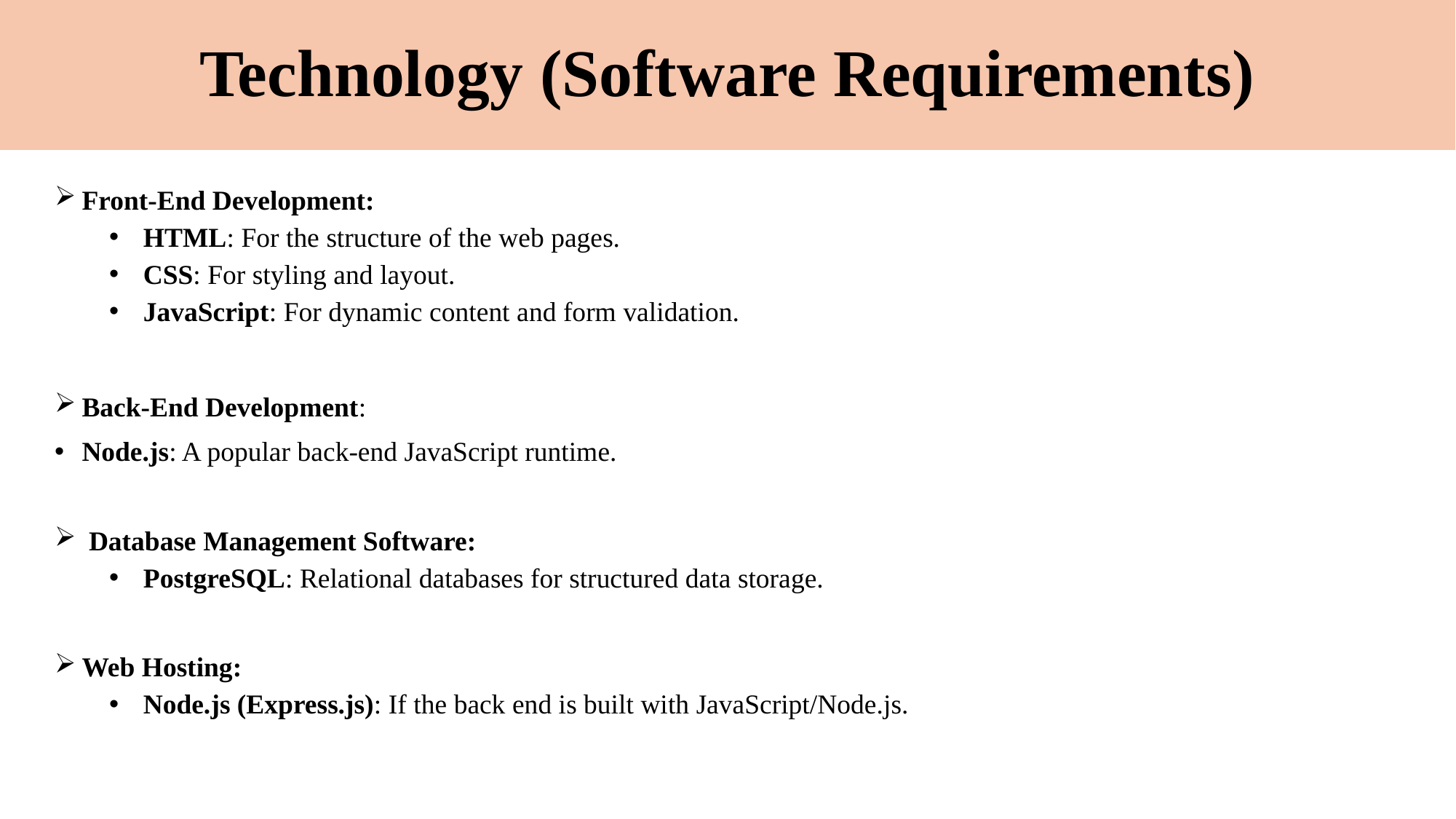

# Technology (Software Requirements)
Front-End Development:
HTML: For the structure of the web pages.
CSS: For styling and layout.
JavaScript: For dynamic content and form validation.

Back-End Development:
Node.js: A popular back-end JavaScript runtime.

 Database Management Software:
PostgreSQL: Relational databases for structured data storage.

Web Hosting:
Node.js (Express.js): If the back end is built with JavaScript/Node.js.